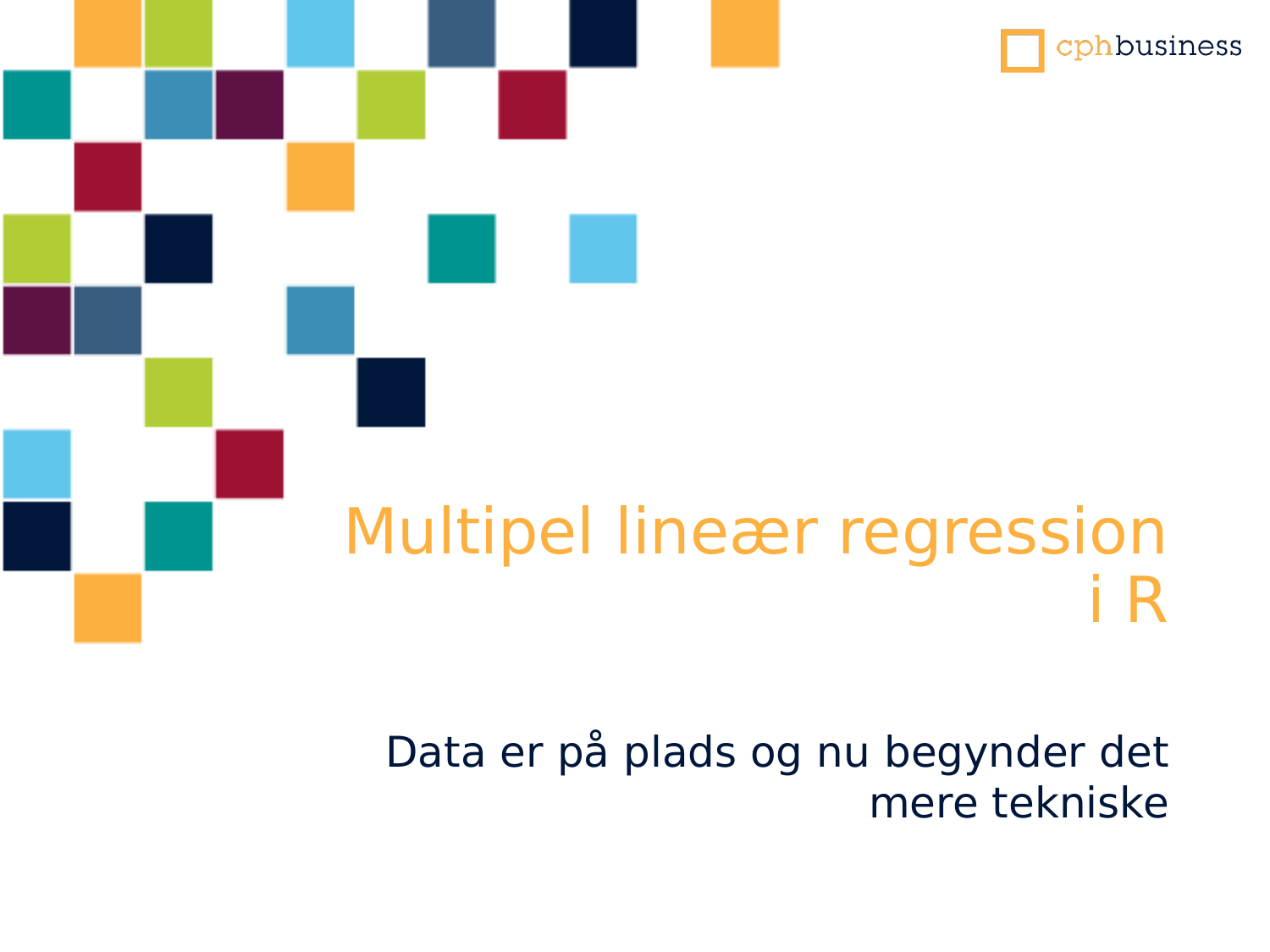

# Multipel lineær regression i R
Data er på plads og nu begynder det mere tekniske